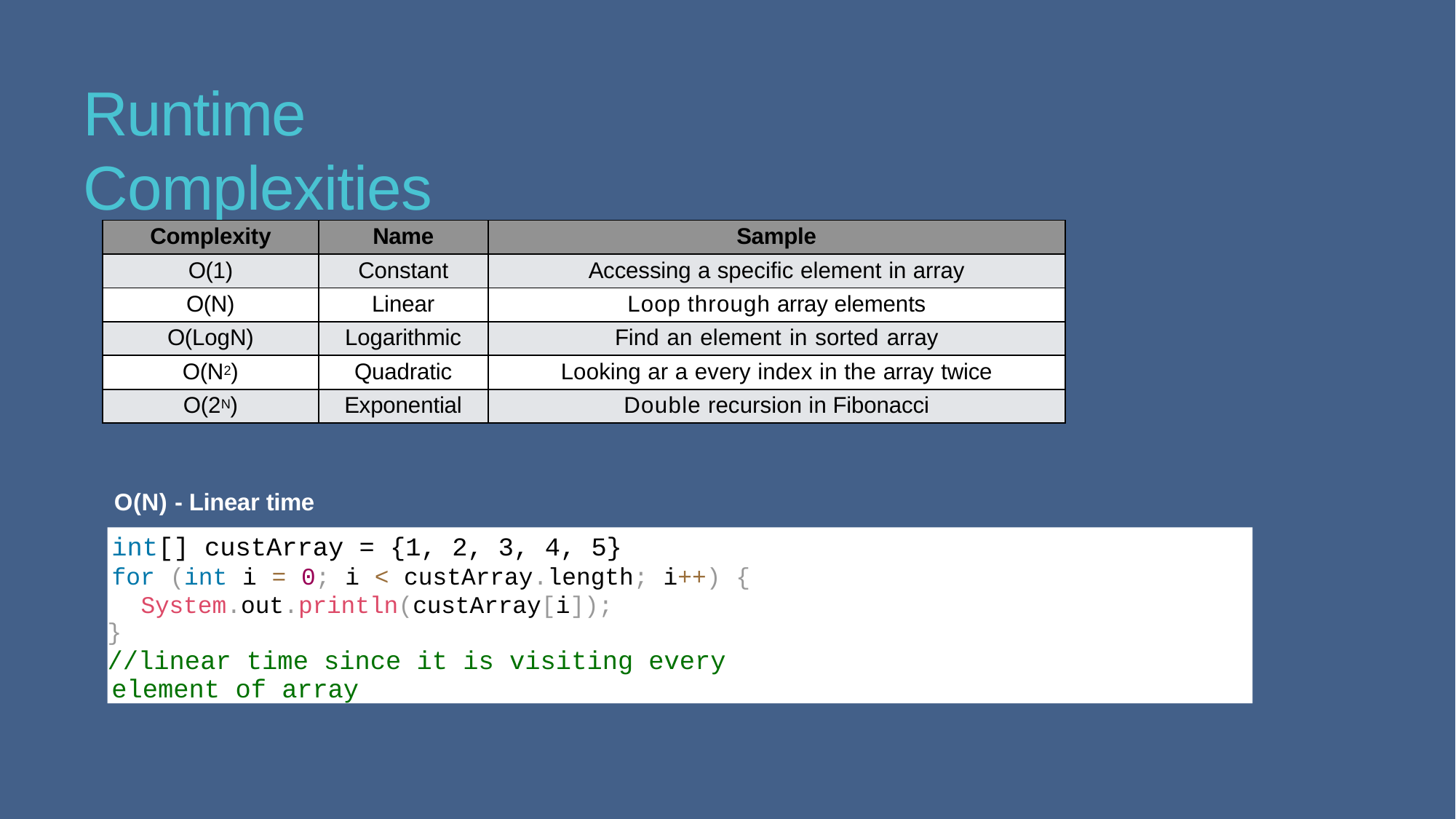

# Runtime Complexities
| Complexity | Name | Sample |
| --- | --- | --- |
| O(1) | Constant | Accessing a specific element in array |
| O(N) | Linear | Loop through array elements |
| O(LogN) | Logarithmic | Find an element in sorted array |
| O(N2) | Quadratic | Looking ar a every index in the array twice |
| O(2N) | Exponential | Double recursion in Fibonacci |
O(N) - Linear time
int[] custArray = {1, 2, 3, 4, 5}
for (int i = 0; i < custArray.length; i++) { System.out.println(custArray[i]);
}
//linear time since it is visiting every element of array